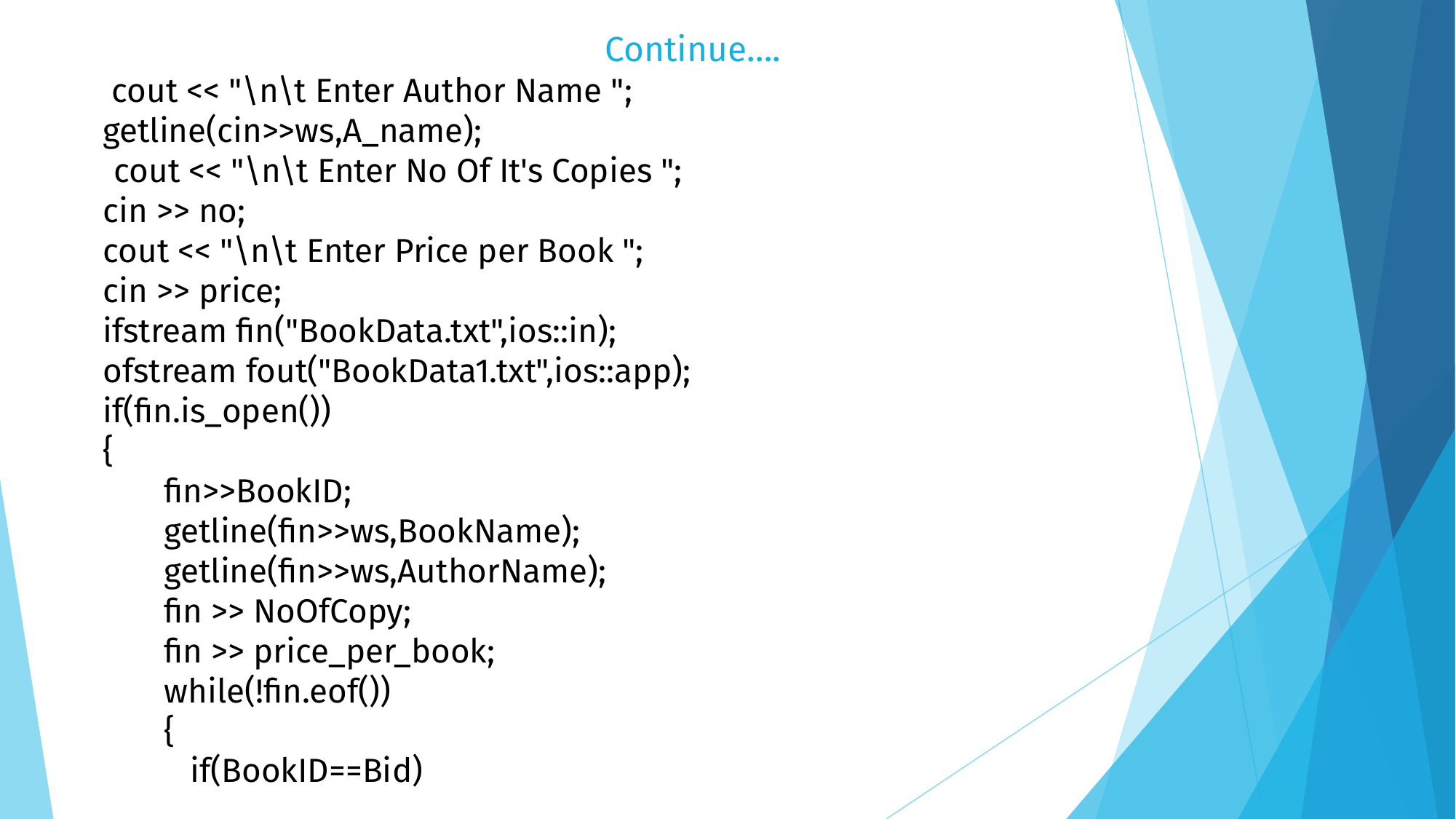

Continue….
      cout << "\n\t Enter Author Name ";
     getline(cin>>ws,A_name);
cout << "\n\t Enter No Of It's Copies ";
     cin >> no;
     cout << "\n\t Enter Price per Book ";
     cin >> price;
     ifstream fin("BookData.txt",ios::in);
     ofstream fout("BookData1.txt",ios::app);
     if(fin.is_open())
     {
            fin>>BookID;
            getline(fin>>ws,BookName);
            getline(fin>>ws,AuthorName);
            fin >> NoOfCopy;
            fin >> price_per_book;
            while(!fin.eof())
            {
               if(BookID==Bid)